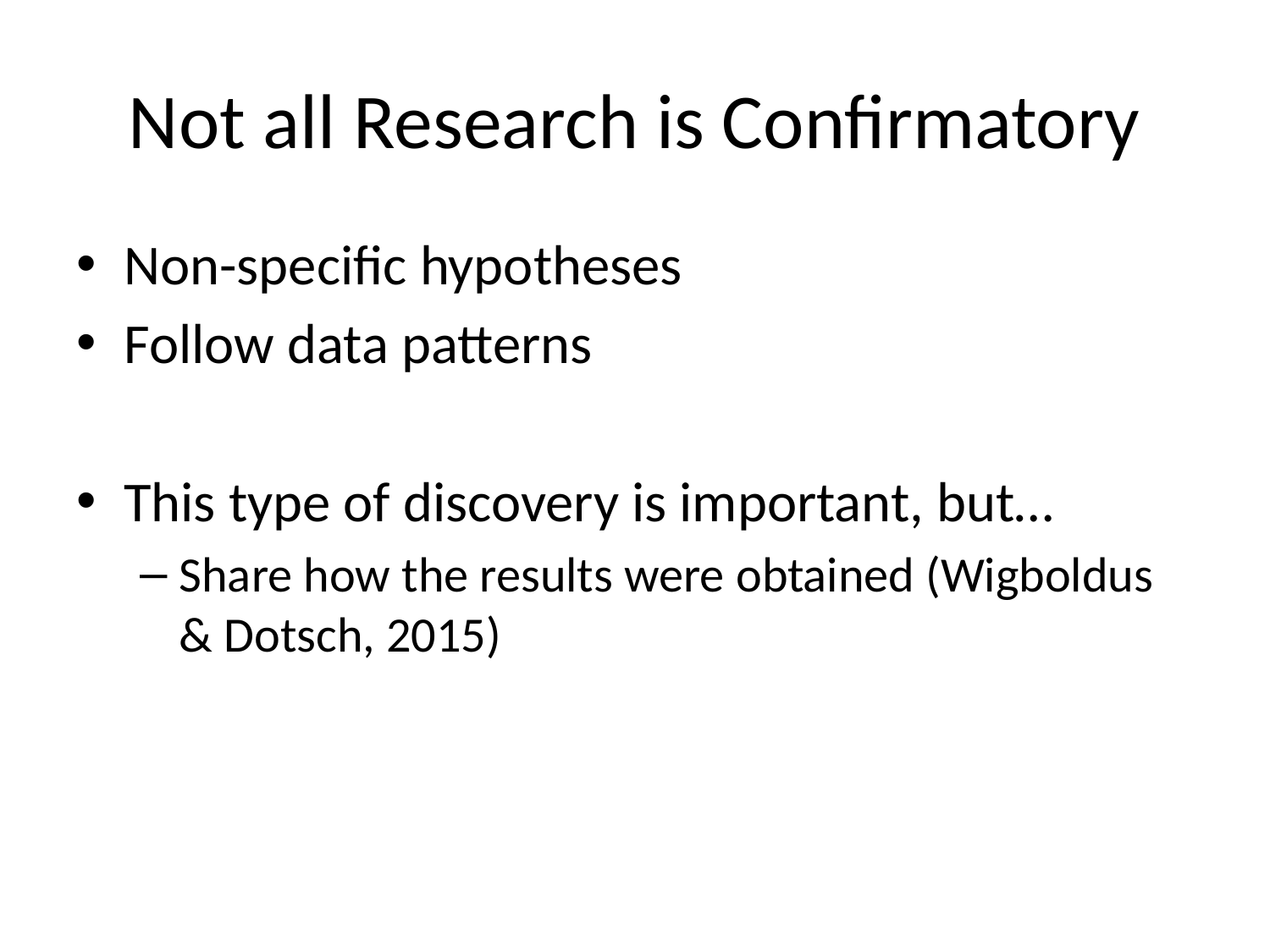

# Not all Research is Confirmatory
Non-specific hypotheses
Follow data patterns

This type of discovery is important, but…
Share how the results were obtained (Wigboldus & Dotsch, 2015)